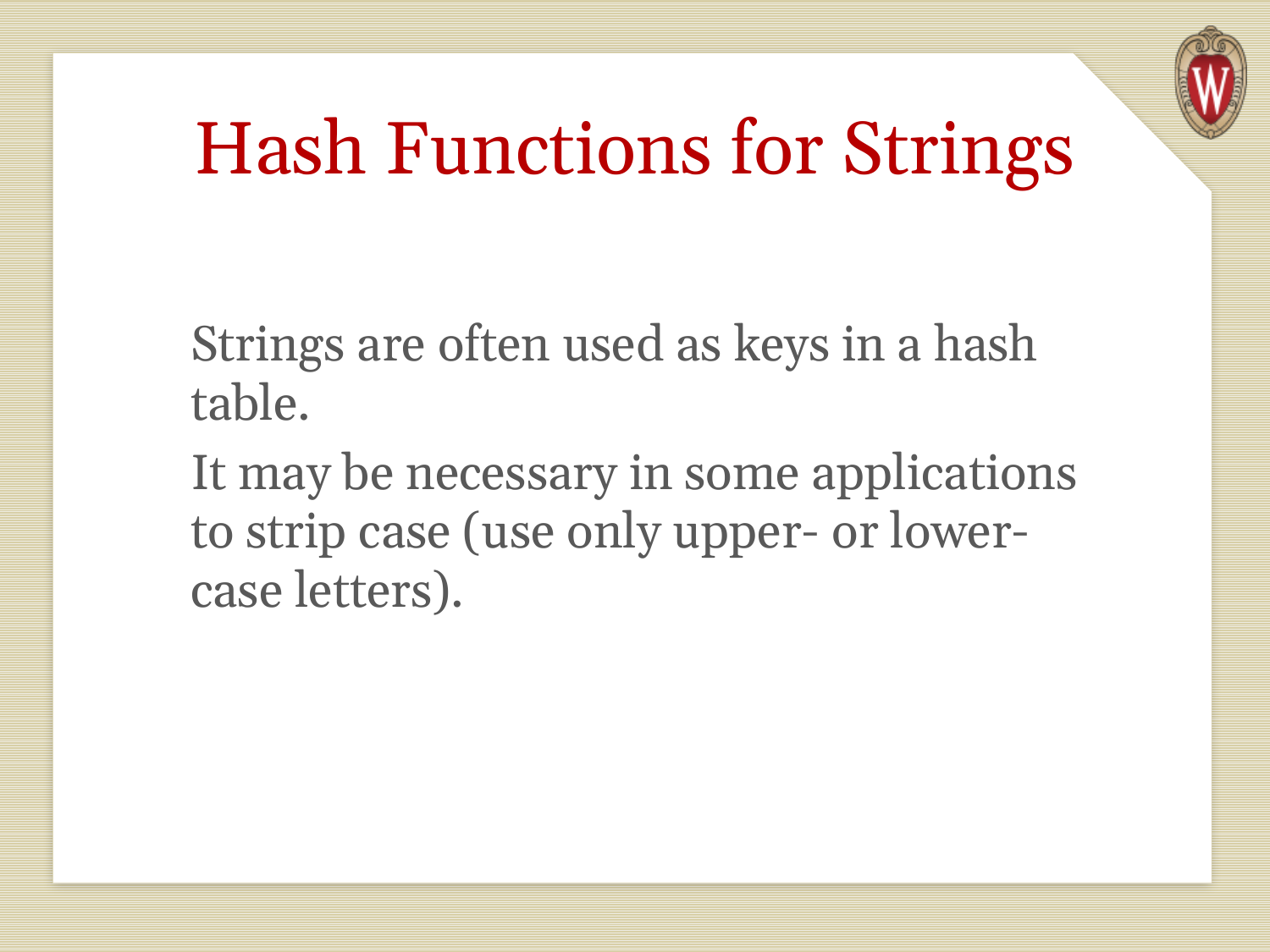

# Hash Functions for Strings
Strings are often used as keys in a hash table.
It may be necessary in some applications to strip case (use only upper- or lower-case letters).